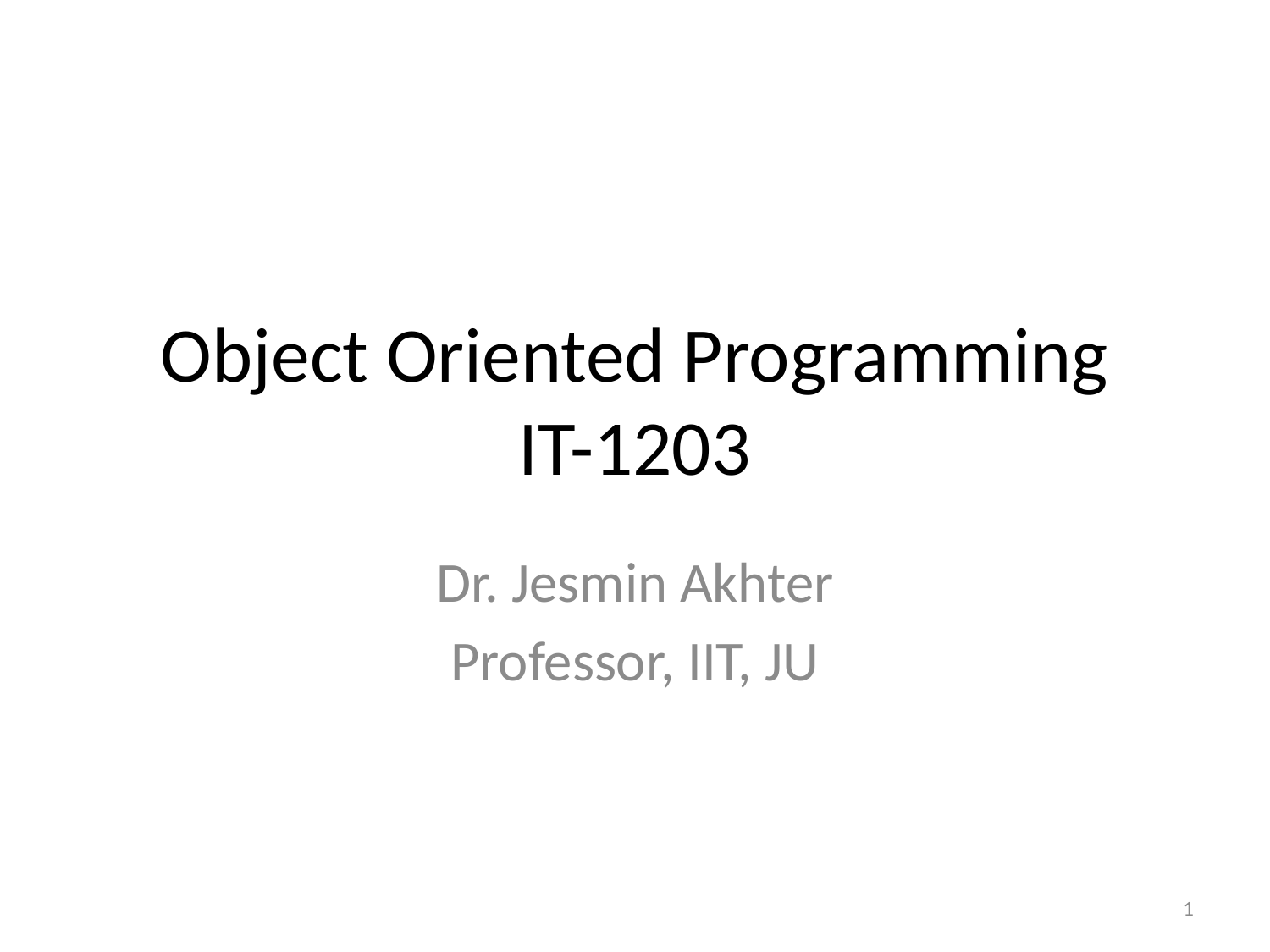

# Object Oriented Programming IT-1203
Dr. Jesmin Akhter
Professor, IIT, JU
1